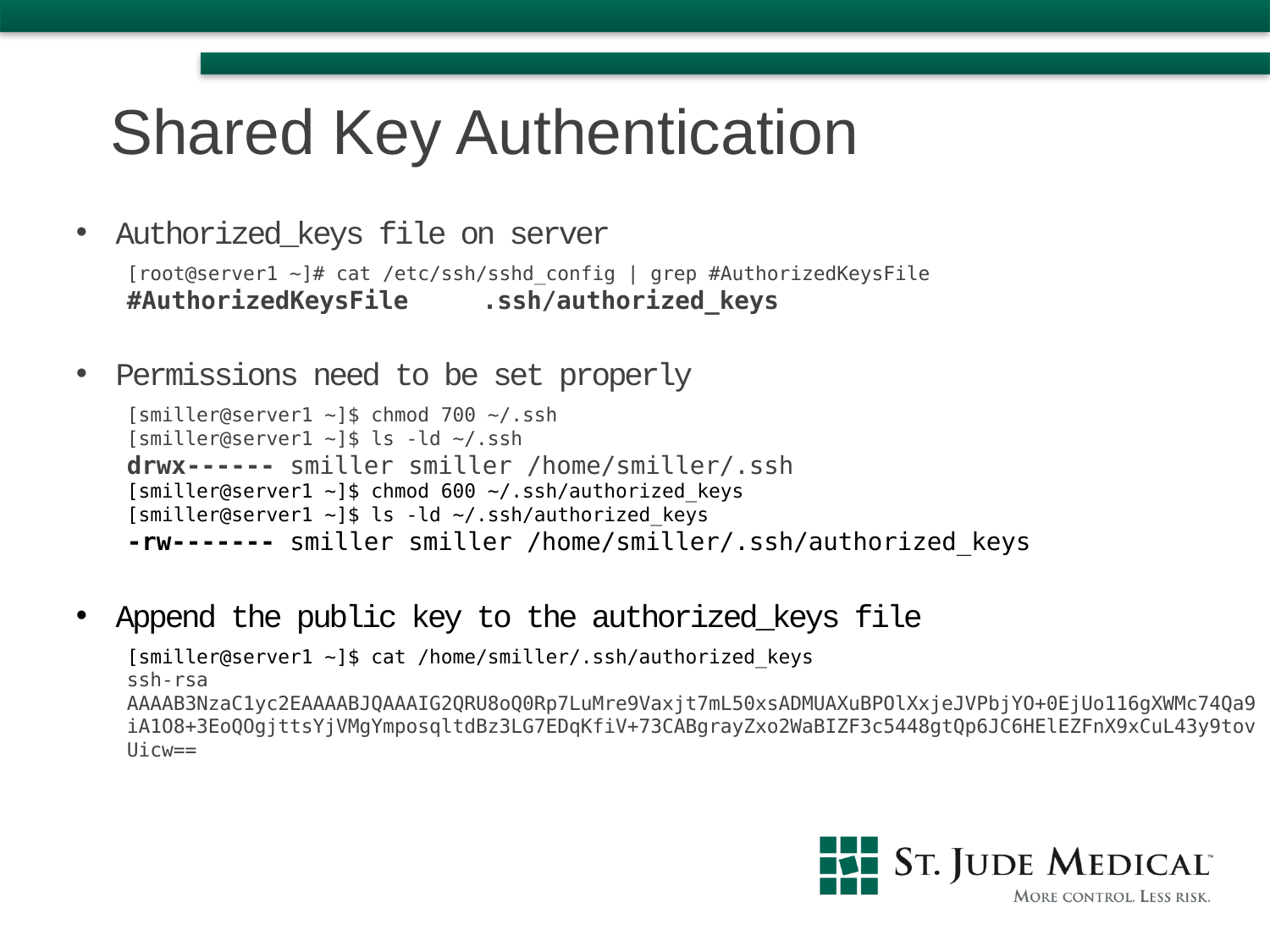

Shared Key Authentication

Authorized_keys file on server
[root@server1 ~]# cat /etc/ssh/sshd_config | grep #AuthorizedKeysFile
#AuthorizedKeysFile     .ssh/authorized_keys

Permissions need to be set properly
[smiller@server1 ~]$ chmod 700 ~/.ssh
[smiller@server1 ~]$ ls -ld ~/.ssh
drwx------ smiller smiller /home/smiller/.ssh
[smiller@server1 ~]$ chmod 600 ~/.ssh/authorized_keys
[smiller@server1 ~]$ ls -ld ~/.ssh/authorized_keys
-rw------- smiller smiller /home/smiller/.ssh/authorized_keys

Append the public key to the authorized_keys file
[smiller@server1 ~]$ cat /home/smiller/.ssh/authorized_keys
ssh-rsa AAAAB3NzaC1yc2EAAAABJQAAAIG2QRU8oQ0Rp7LuMre9Vaxjt7mL50xsADMUAXuBPOlXxjeJVPbjYO+0EjUo116gXWMc74Qa9iA1O8+3EoQOgjttsYjVMgYmposqltdBz3LG7EDqKfiV+73CABgrayZxo2WaBIZF3c5448gtQp6JC6HElEZFnX9xCuL43y9tovUicw==